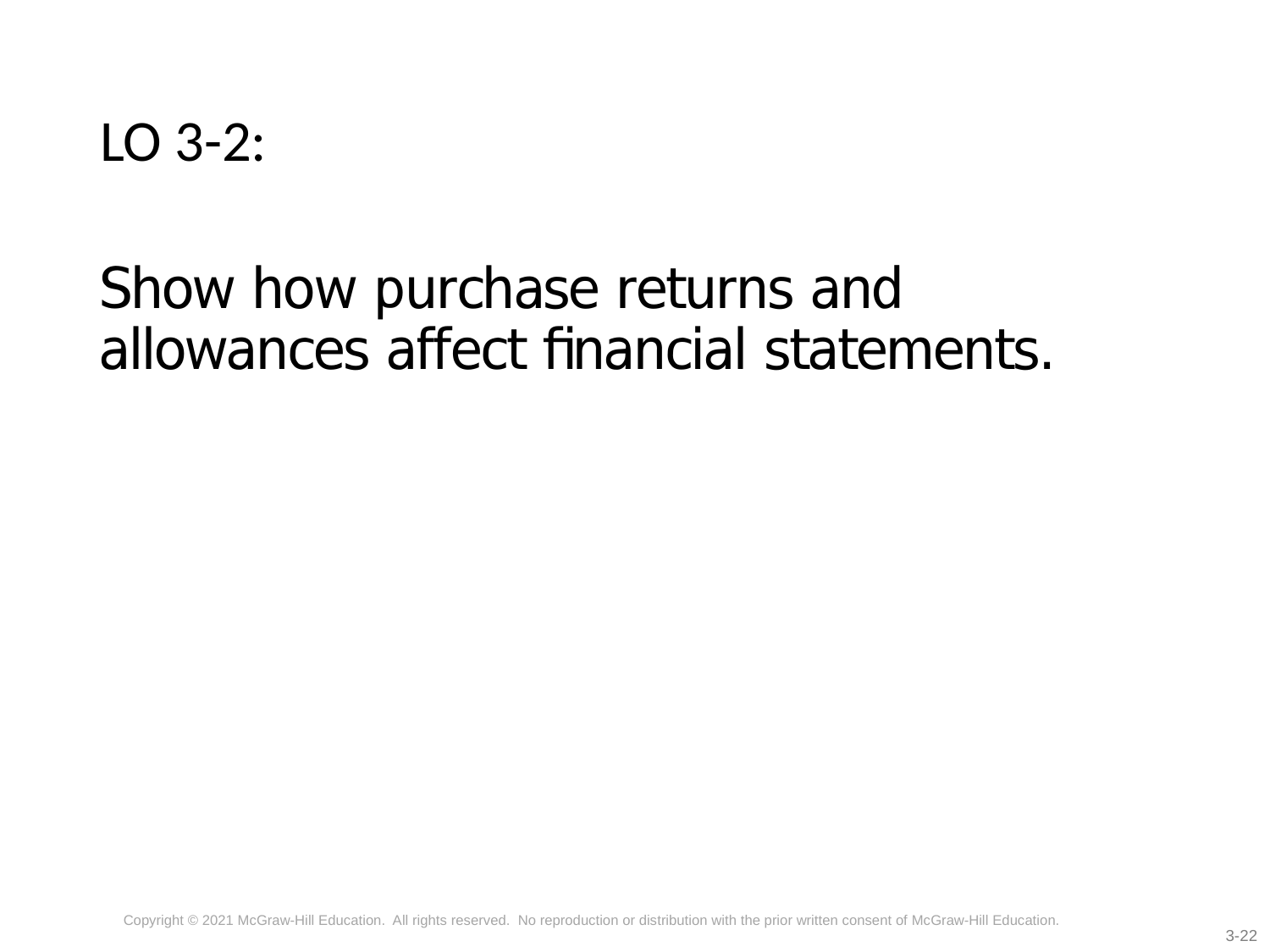

# LO 3-2:

Show how purchase returns and allowances affect financial statements.